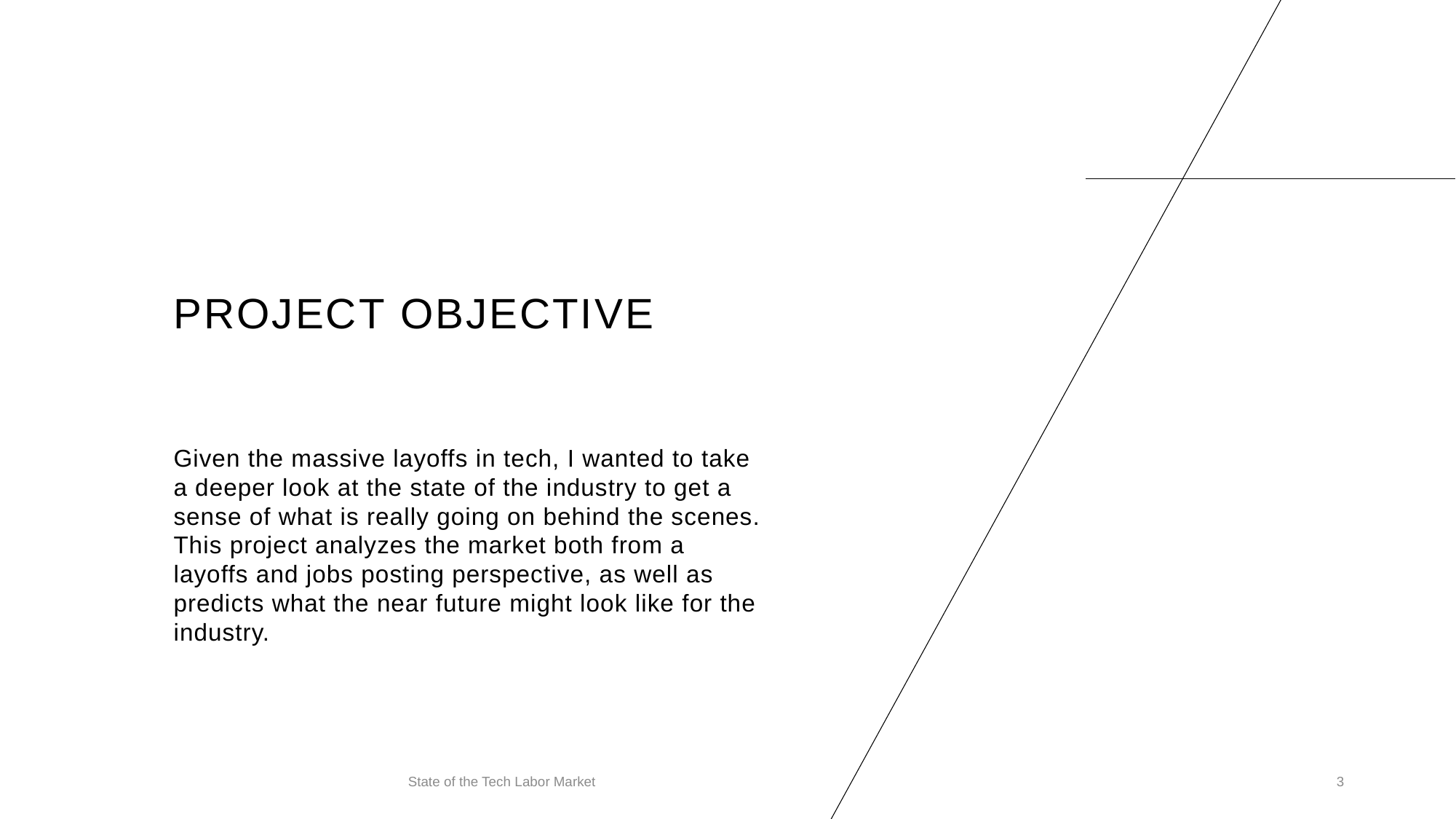

# Project objective
Given the massive layoffs in tech, I wanted to take a deeper look at the state of the industry to get a sense of what is really going on behind the scenes. This project analyzes the market both from a layoffs and jobs posting perspective, as well as predicts what the near future might look like for the industry.
State of the Tech Labor Market
3